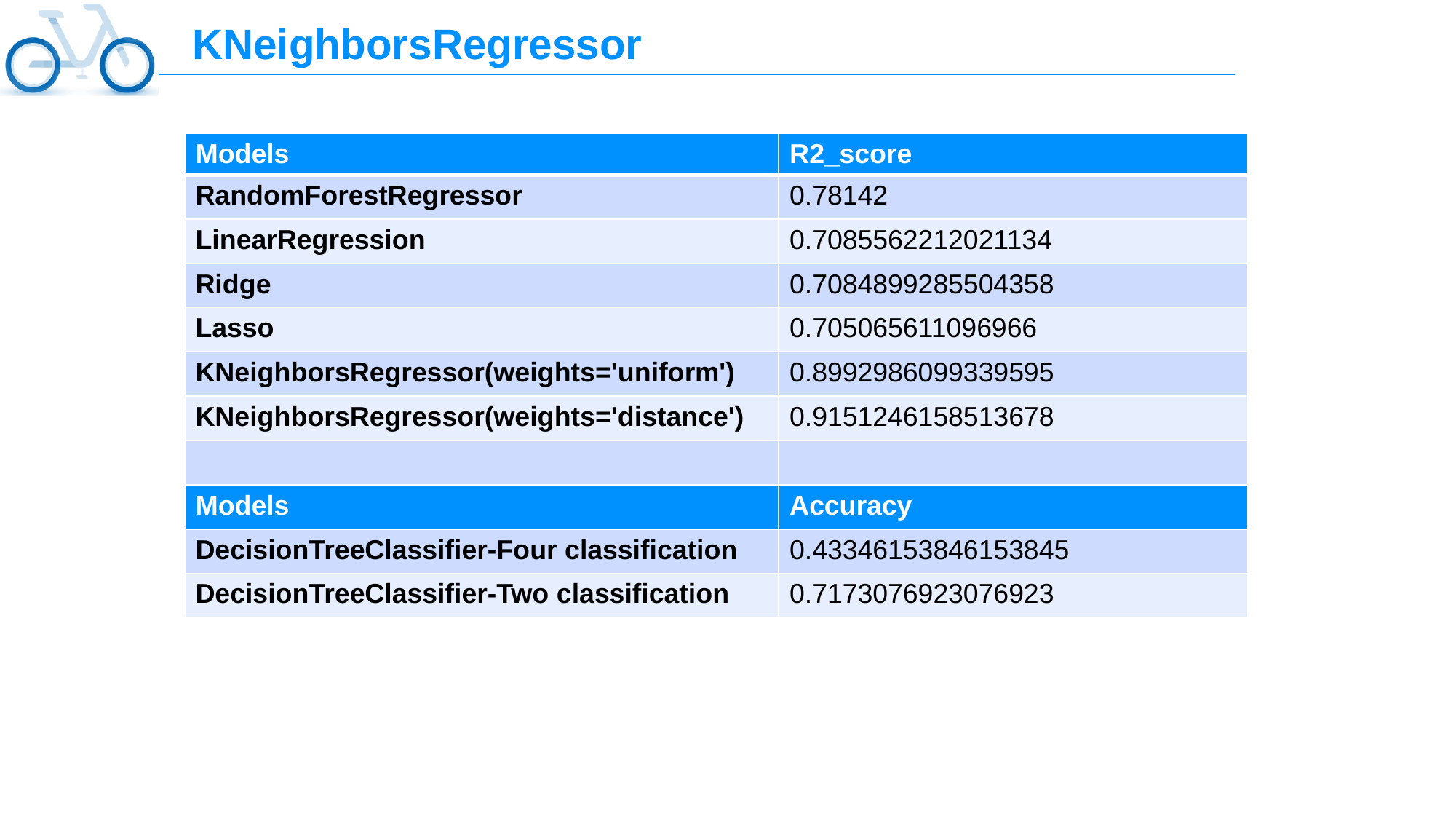

KNeighborsRegressor
| Models | R2\_score |
| --- | --- |
| RandomForestRegressor | 0.78142 |
| LinearRegression | 0.7085562212021134 |
| Ridge | 0.7084899285504358 |
| Lasso | 0.705065611096966 |
| KNeighborsRegressor(weights='uniform') | 0.8992986099339595 |
| KNeighborsRegressor(weights='distance') | 0.9151246158513678 |
|  |  |
| Models | Accuracy |
| DecisionTreeClassifier-Four classification | 0.43346153846153845 |
| DecisionTreeClassifier-Two classification | 0.7173076923076923 |